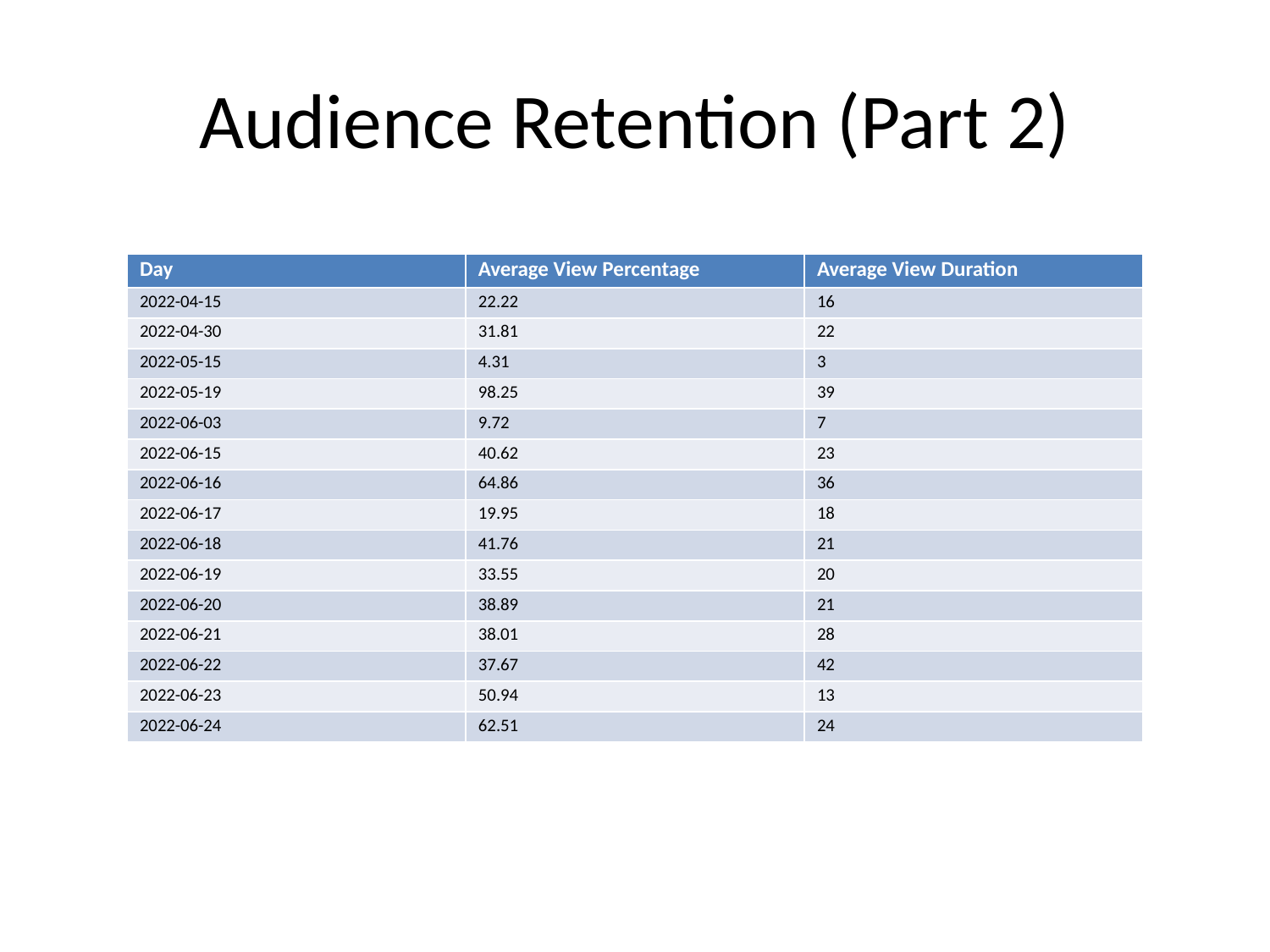

# Audience Retention (Part 2)

| Day | Average View Percentage | Average View Duration |
| --- | --- | --- |
| 2022-04-15 | 22.22 | 16 |
| 2022-04-30 | 31.81 | 22 |
| 2022-05-15 | 4.31 | 3 |
| 2022-05-19 | 98.25 | 39 |
| 2022-06-03 | 9.72 | 7 |
| 2022-06-15 | 40.62 | 23 |
| 2022-06-16 | 64.86 | 36 |
| 2022-06-17 | 19.95 | 18 |
| 2022-06-18 | 41.76 | 21 |
| 2022-06-19 | 33.55 | 20 |
| 2022-06-20 | 38.89 | 21 |
| 2022-06-21 | 38.01 | 28 |
| 2022-06-22 | 37.67 | 42 |
| 2022-06-23 | 50.94 | 13 |
| 2022-06-24 | 62.51 | 24 |